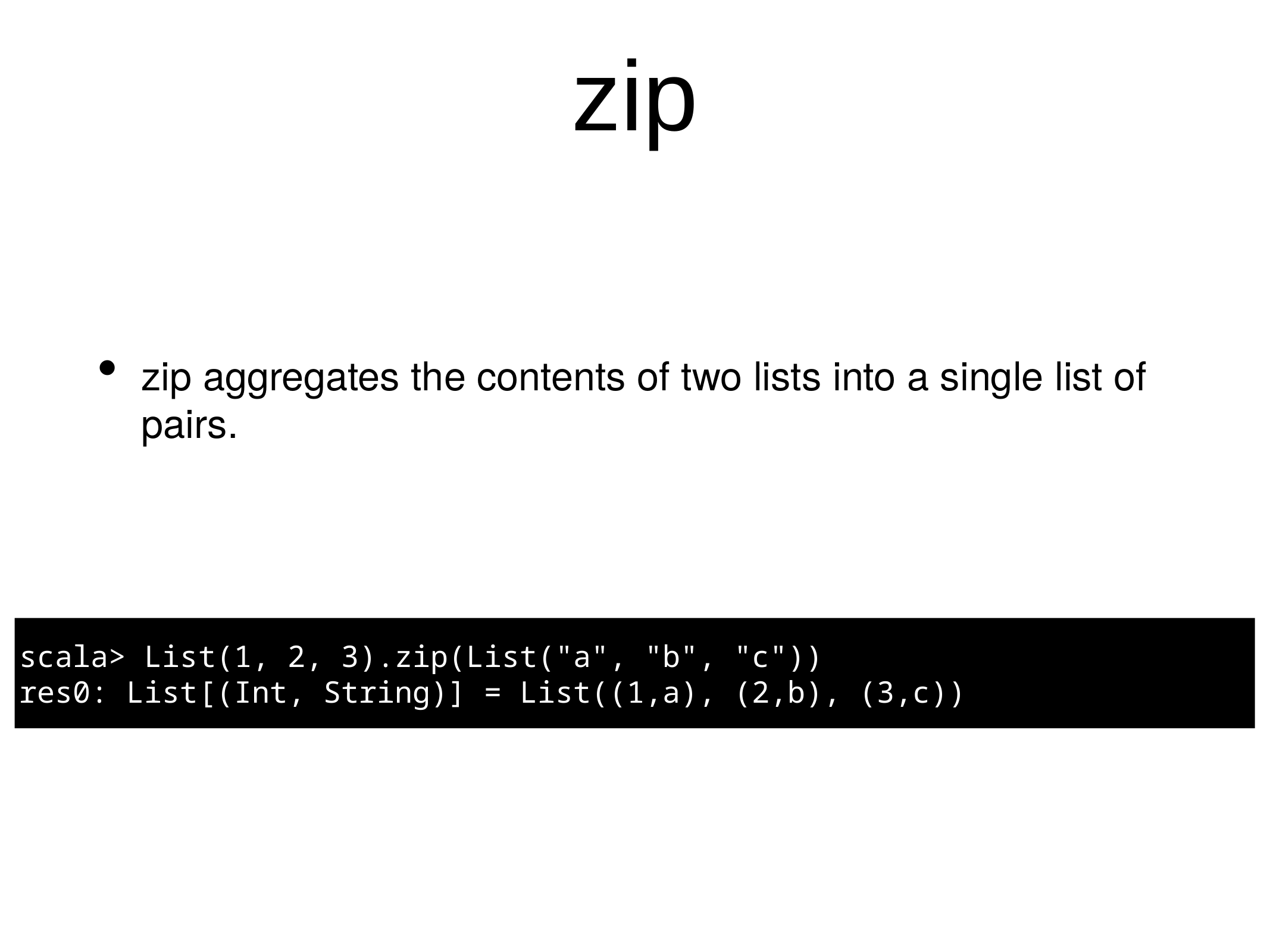

# zip
zip aggregates the contents of two lists into a single list of pairs.
scala> List(1, 2, 3).zip(List("a", "b", "c"))
res0: List[(Int, String)] = List((1,a), (2,b), (3,c))